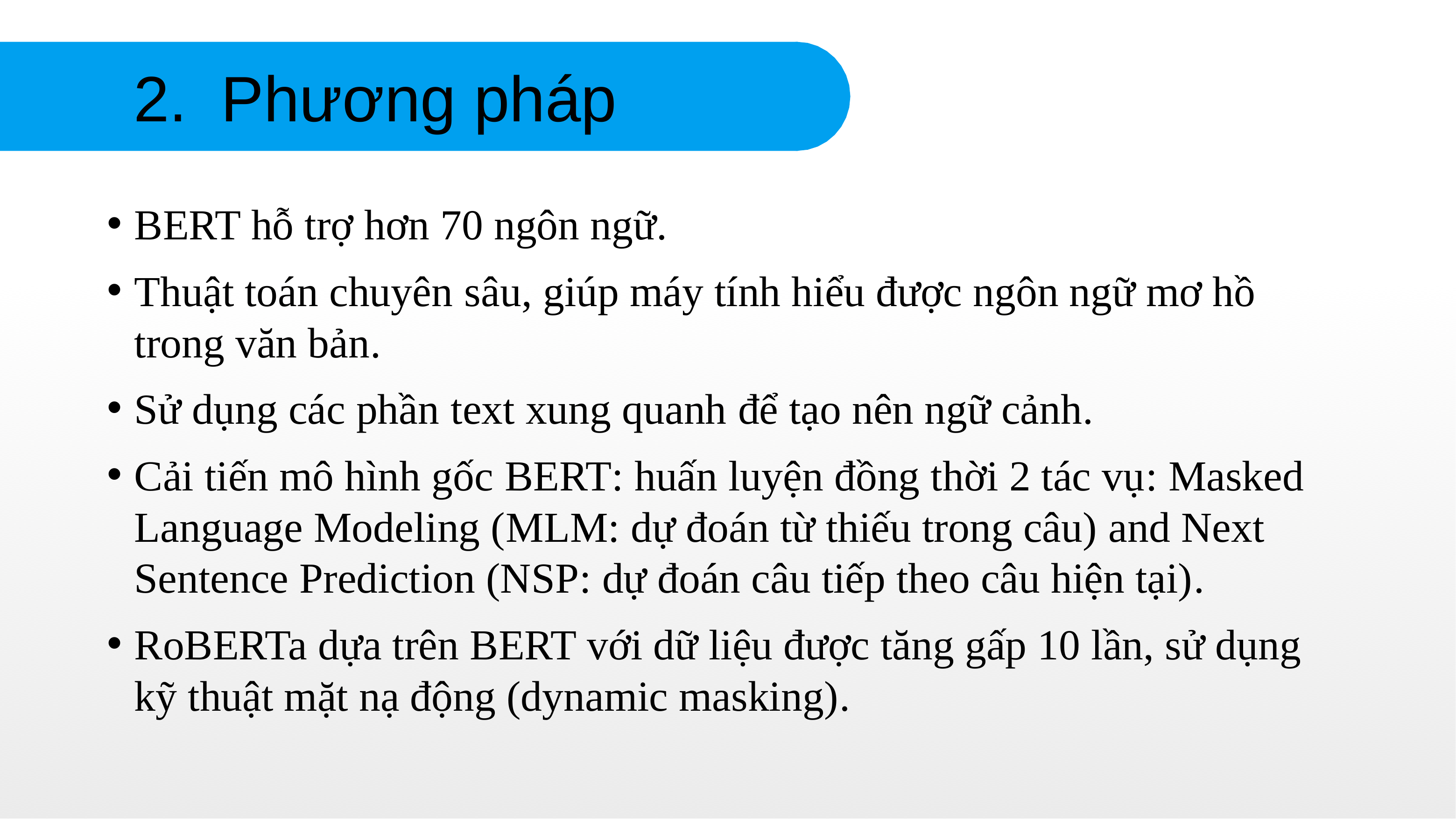

Phương pháp
BERT hỗ trợ hơn 70 ngôn ngữ.
Thuật toán chuyên sâu, giúp máy tính hiểu được ngôn ngữ mơ hồ trong văn bản.
Sử dụng các phần text xung quanh để tạo nên ngữ cảnh.
Cải tiến mô hình gốc BERT: huấn luyện đồng thời 2 tác vụ: Masked Language Modeling (MLM: dự đoán từ thiếu trong câu) and Next Sentence Prediction (NSP: dự đoán câu tiếp theo câu hiện tại).
RoBERTa dựa trên BERT với dữ liệu được tăng gấp 10 lần, sử dụng kỹ thuật mặt nạ động (dynamic masking).